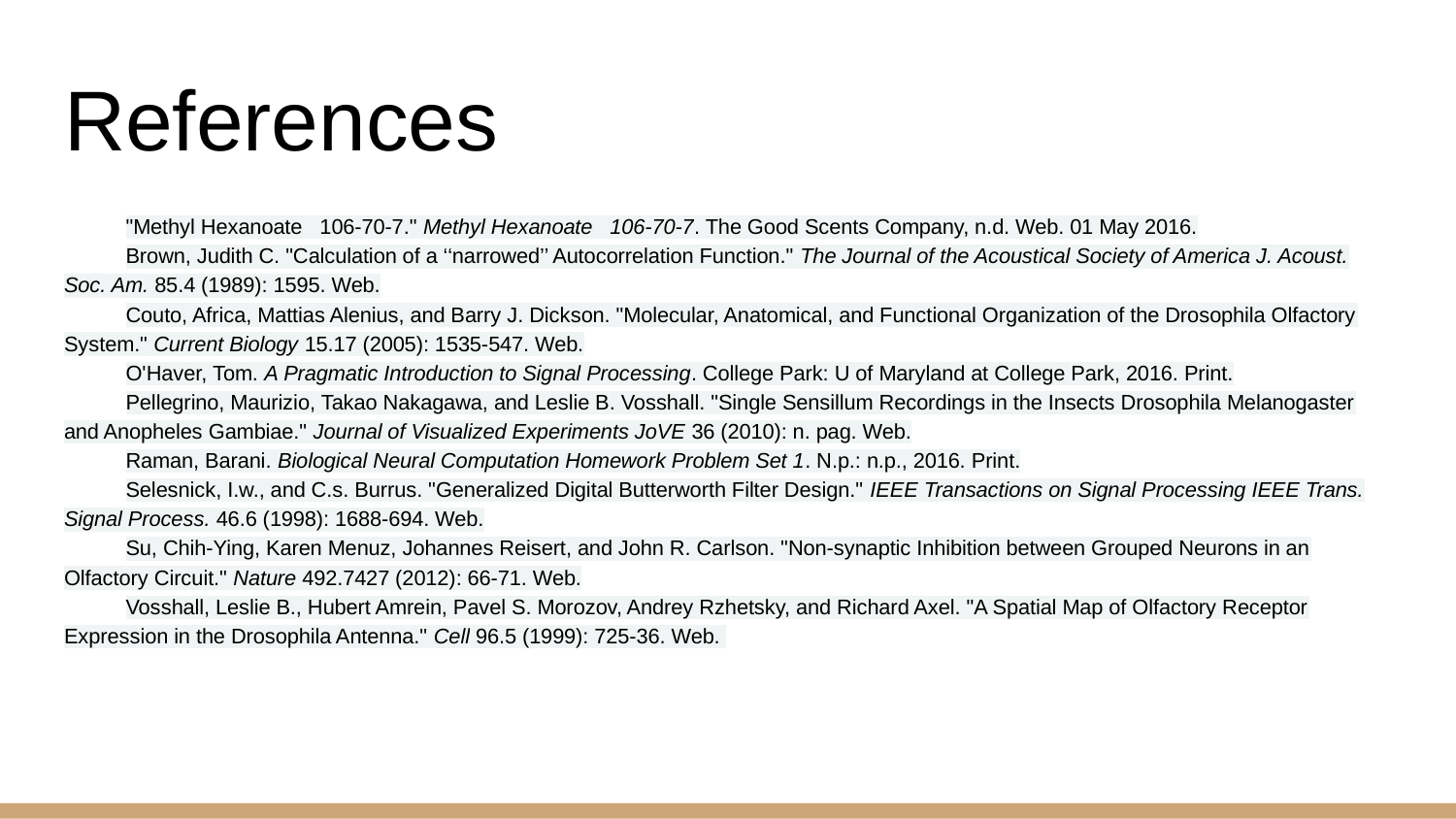

# References
"Methyl Hexanoate   106-70-7." Methyl Hexanoate   106-70-7. The Good Scents Company, n.d. Web. 01 May 2016.
Brown, Judith C. "Calculation of a ‘‘narrowed’’ Autocorrelation Function." The Journal of the Acoustical Society of America J. Acoust. Soc. Am. 85.4 (1989): 1595. Web.
Couto, Africa, Mattias Alenius, and Barry J. Dickson. "Molecular, Anatomical, and Functional Organization of the Drosophila Olfactory System." Current Biology 15.17 (2005): 1535-547. Web.
O'Haver, Tom. A Pragmatic Introduction to Signal Processing. College Park: U of Maryland at College Park, 2016. Print.
Pellegrino, Maurizio, Takao Nakagawa, and Leslie B. Vosshall. "Single Sensillum Recordings in the Insects Drosophila Melanogaster and Anopheles Gambiae." Journal of Visualized Experiments JoVE 36 (2010): n. pag. Web.
Raman, Barani. Biological Neural Computation Homework Problem Set 1. N.p.: n.p., 2016. Print.
Selesnick, I.w., and C.s. Burrus. "Generalized Digital Butterworth Filter Design." IEEE Transactions on Signal Processing IEEE Trans. Signal Process. 46.6 (1998): 1688-694. Web.
Su, Chih-Ying, Karen Menuz, Johannes Reisert, and John R. Carlson. "Non-synaptic Inhibition between Grouped Neurons in an Olfactory Circuit." Nature 492.7427 (2012): 66-71. Web.
Vosshall, Leslie B., Hubert Amrein, Pavel S. Morozov, Andrey Rzhetsky, and Richard Axel. "A Spatial Map of Olfactory Receptor Expression in the Drosophila Antenna." Cell 96.5 (1999): 725-36. Web.